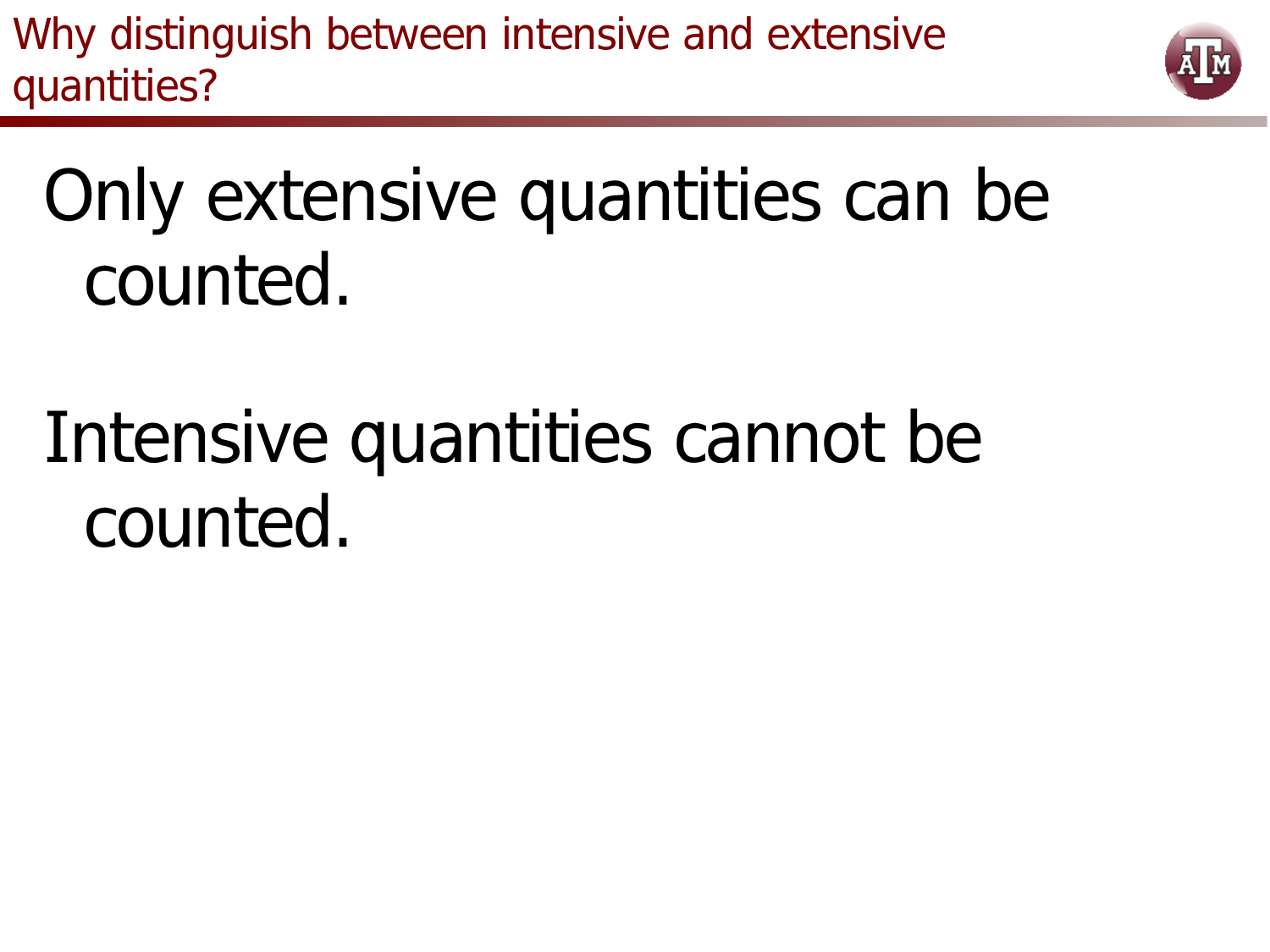

# Why distinguish between intensive and extensive quantities?
Only extensive quantities can be counted.

Intensive quantities cannot be counted.